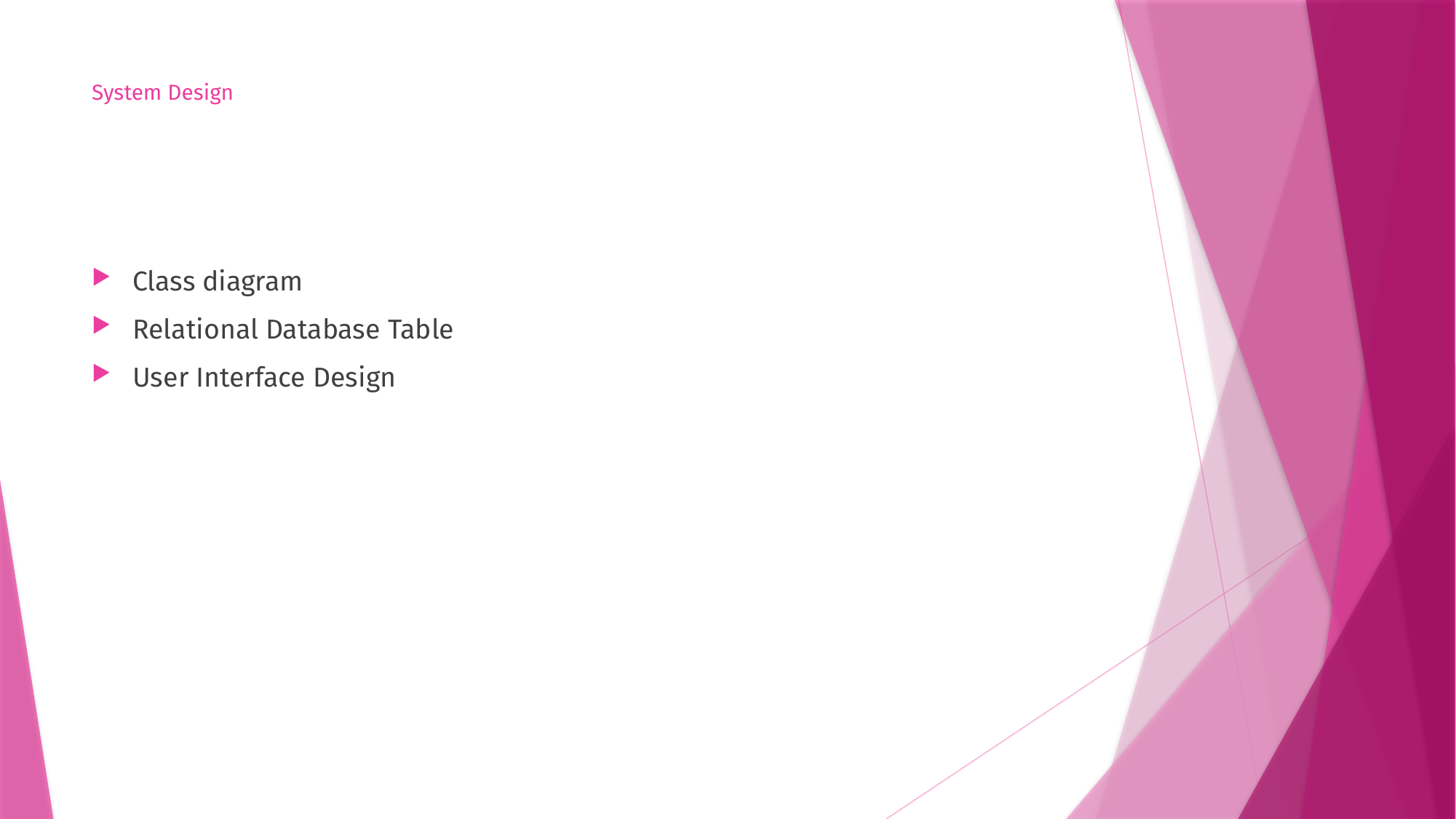

# System Design
Class diagram
Relational Database Table
User Interface Design